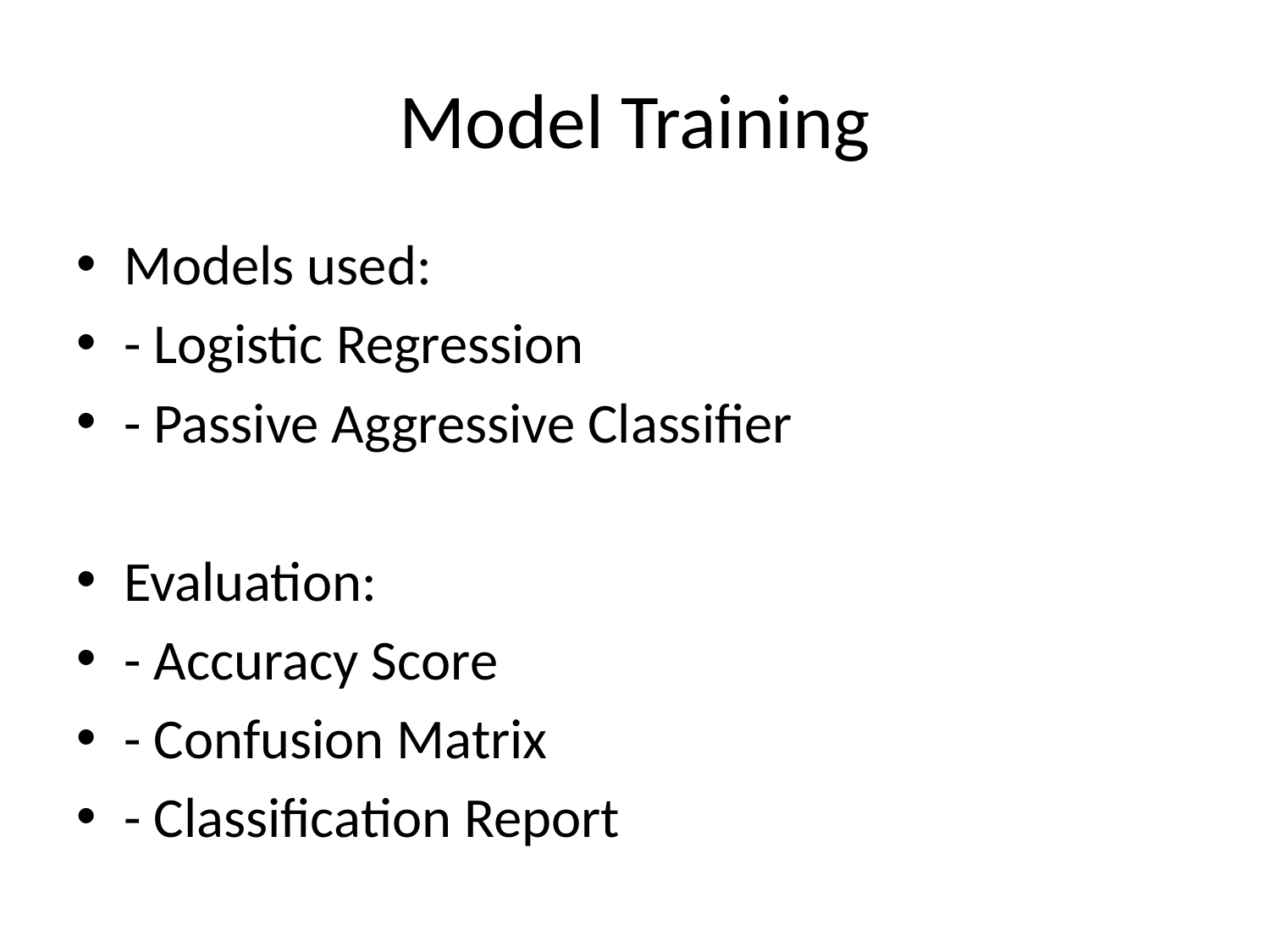

# Model Training
Models used:
- Logistic Regression
- Passive Aggressive Classifier

Evaluation:
- Accuracy Score
- Confusion Matrix
- Classification Report